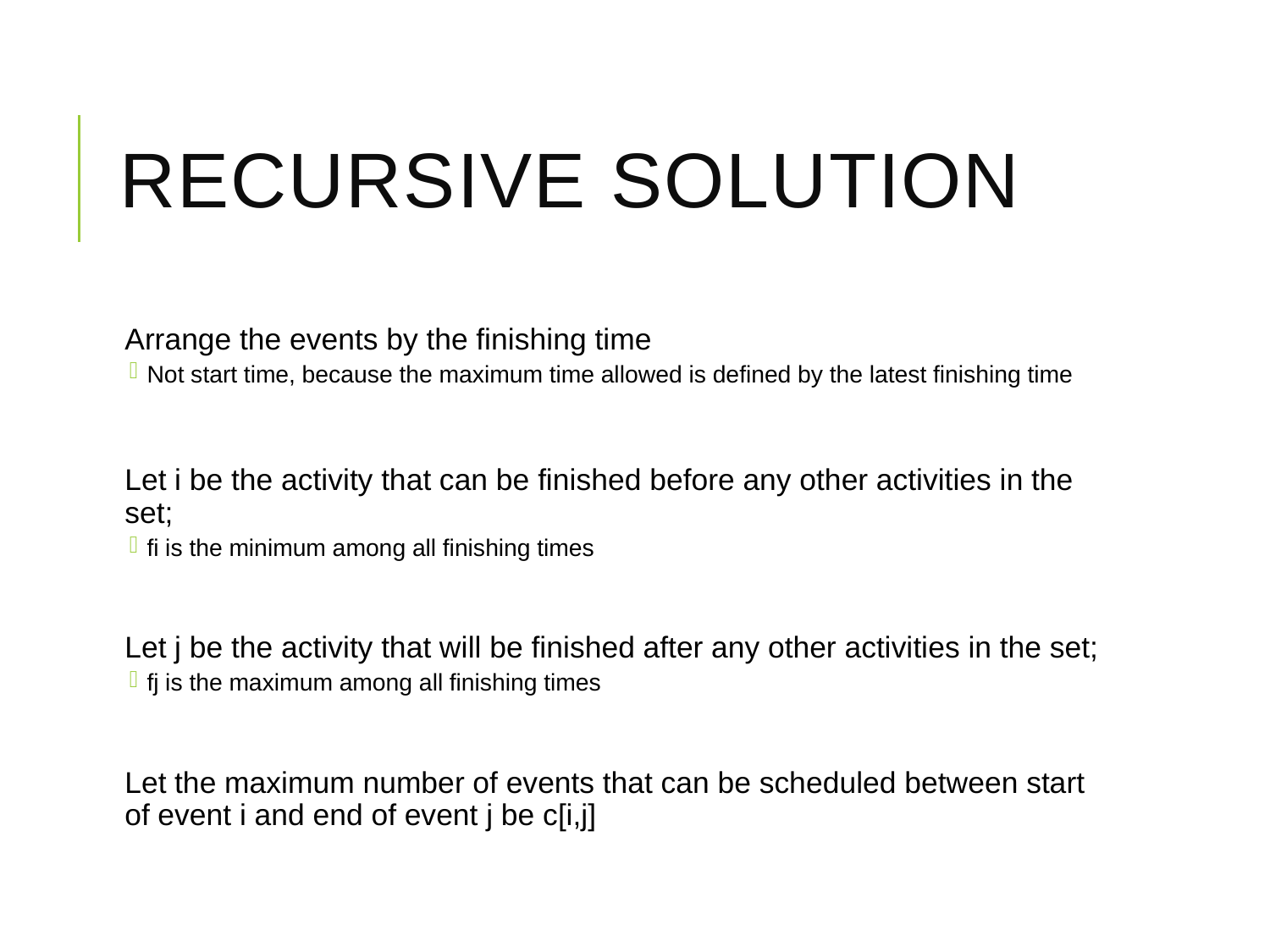

# Recursive Solution
Arrange the events by the finishing time
Not start time, because the maximum time allowed is defined by the latest finishing time

Let i be the activity that can be finished before any other activities in the set;
fi is the minimum among all finishing times

Let j be the activity that will be finished after any other activities in the set;
fj is the maximum among all finishing times

Let the maximum number of events that can be scheduled between start of event i and end of event j be c[i,j]